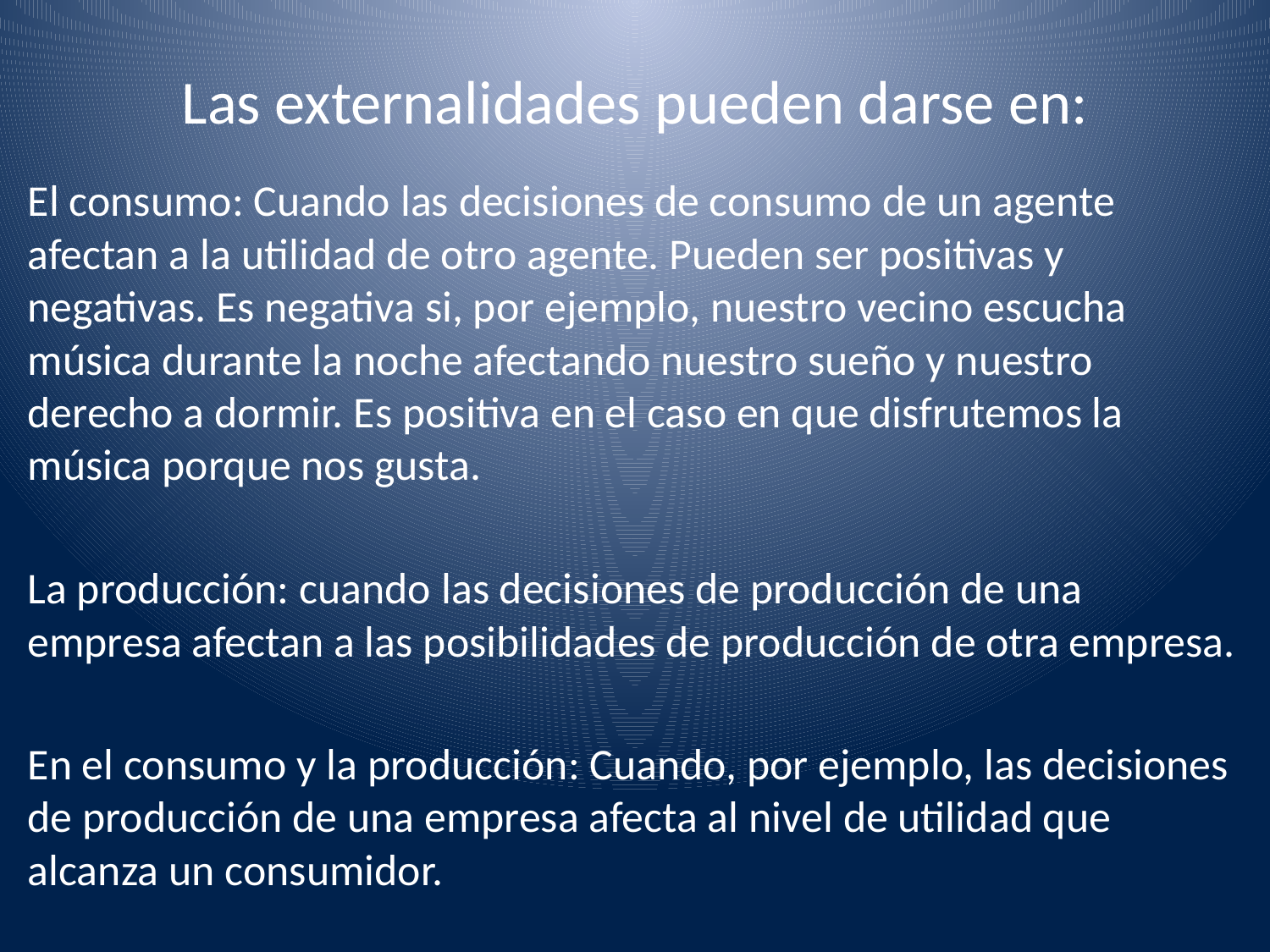

# Las externalidades pueden darse en:
El consumo: Cuando las decisiones de consumo de un agente afectan a la utilidad de otro agente. Pueden ser positivas y negativas. Es negativa si, por ejemplo, nuestro vecino escucha música durante la noche afectando nuestro sueño y nuestro derecho a dormir. Es positiva en el caso en que disfrutemos la música porque nos gusta.

La producción: cuando las decisiones de producción de una empresa afectan a las posibilidades de producción de otra empresa.

En el consumo y la producción: Cuando, por ejemplo, las decisiones de producción de una empresa afecta al nivel de utilidad que alcanza un consumidor.